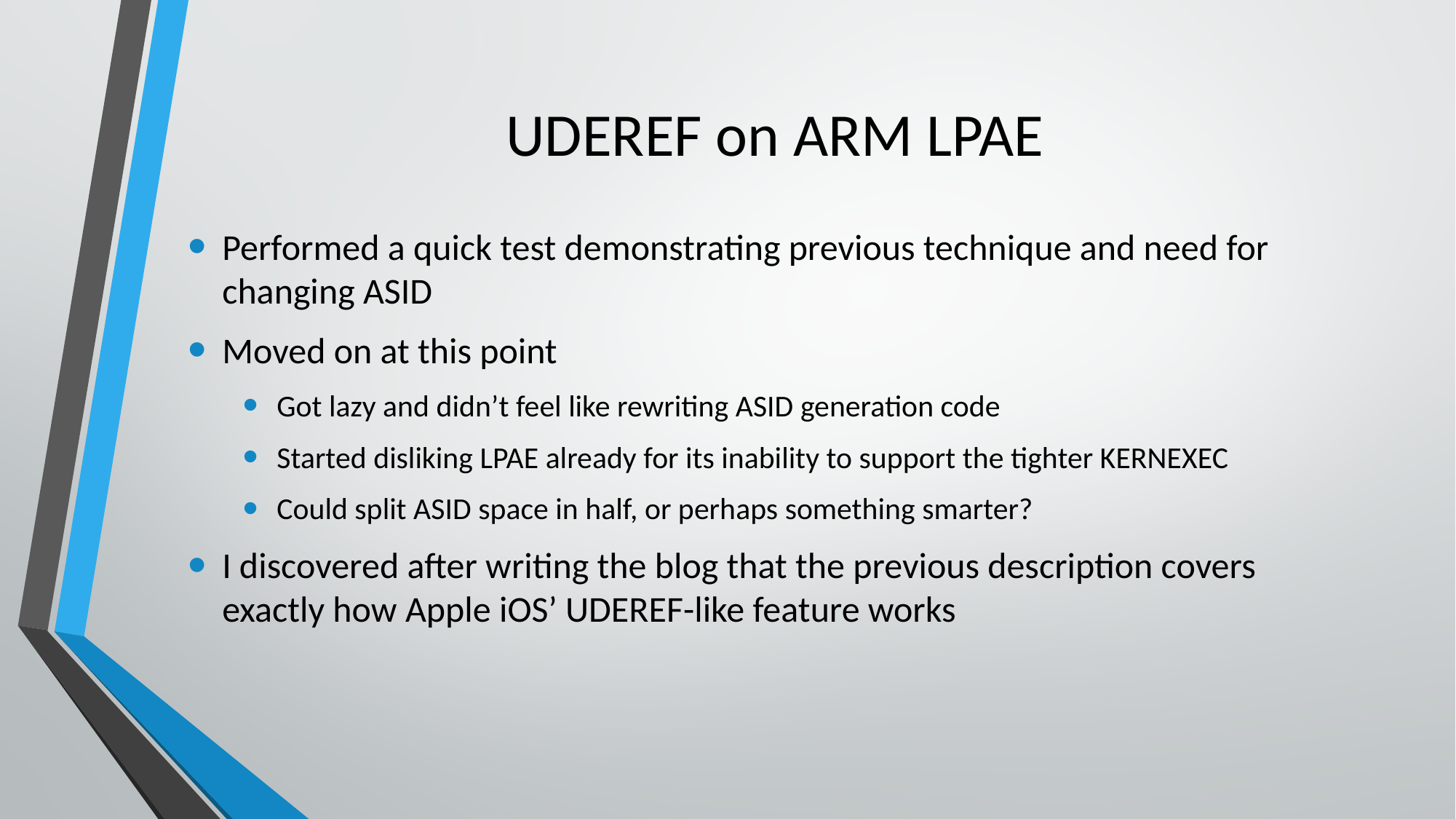

# UDEREF on ARM LPAE
Performed a quick test demonstrating previous technique and need for changing ASID
Moved on at this point
Got lazy and didn’t feel like rewriting ASID generation code
Started disliking LPAE already for its inability to support the tighter KERNEXEC
Could split ASID space in half, or perhaps something smarter?
I discovered after writing the blog that the previous description covers exactly how Apple iOS’ UDEREF-like feature works